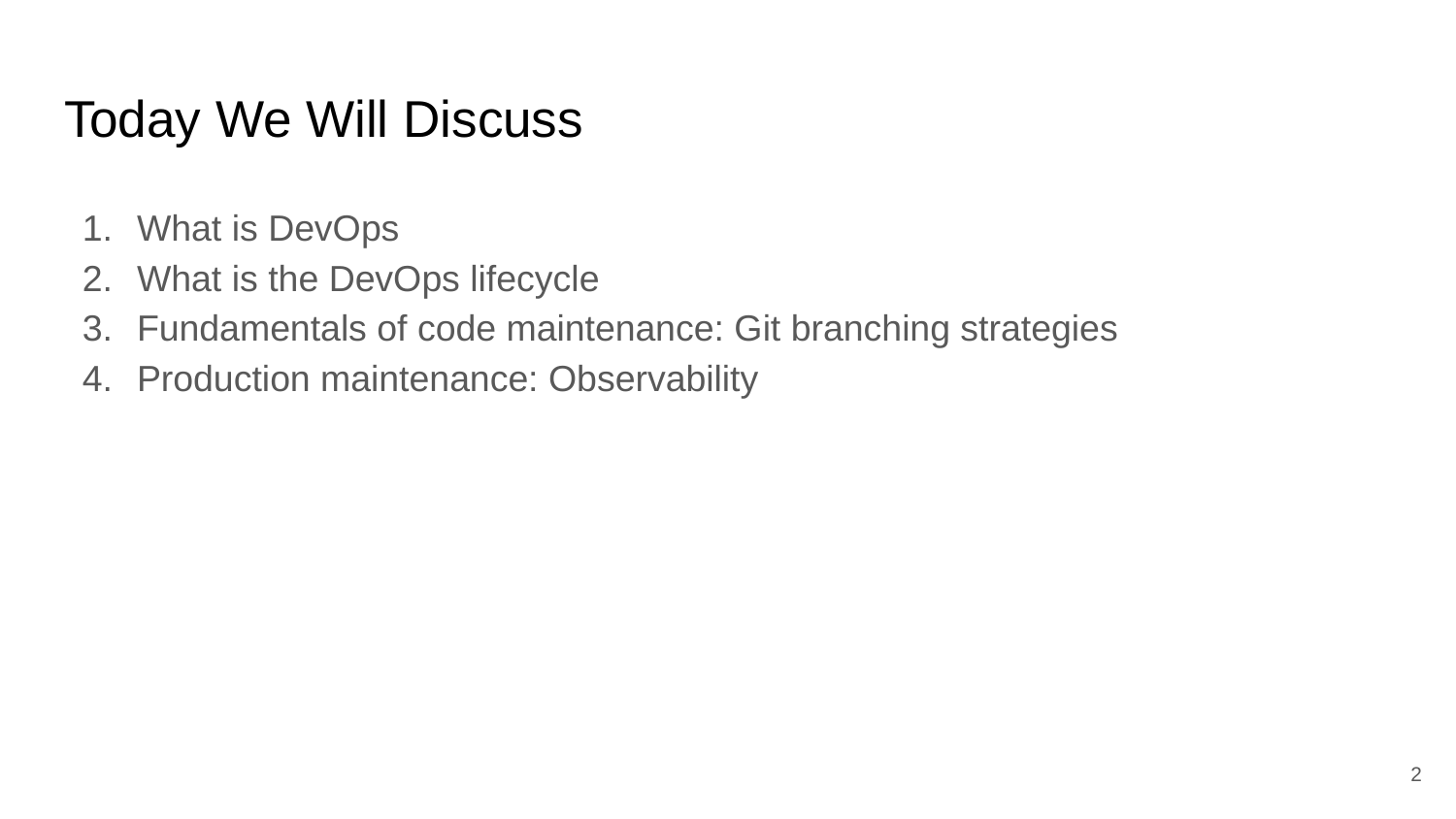

# Today We Will Discuss
What is DevOps
What is the DevOps lifecycle
Fundamentals of code maintenance: Git branching strategies
Production maintenance: Observability
2